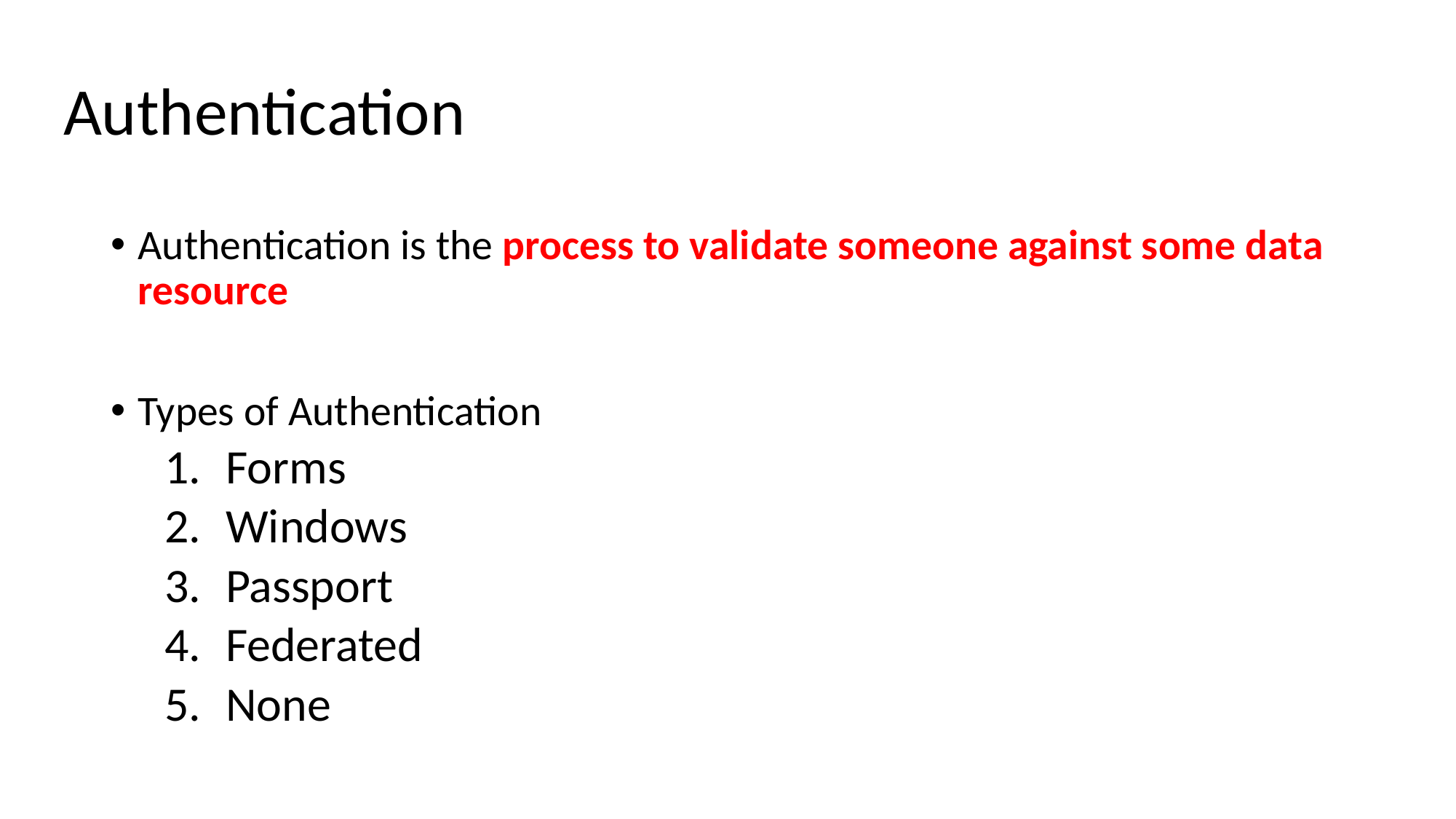

# Authentication
Authentication is the process to validate someone against some data resource

Types of Authentication
Forms
Windows
Passport
Federated
None